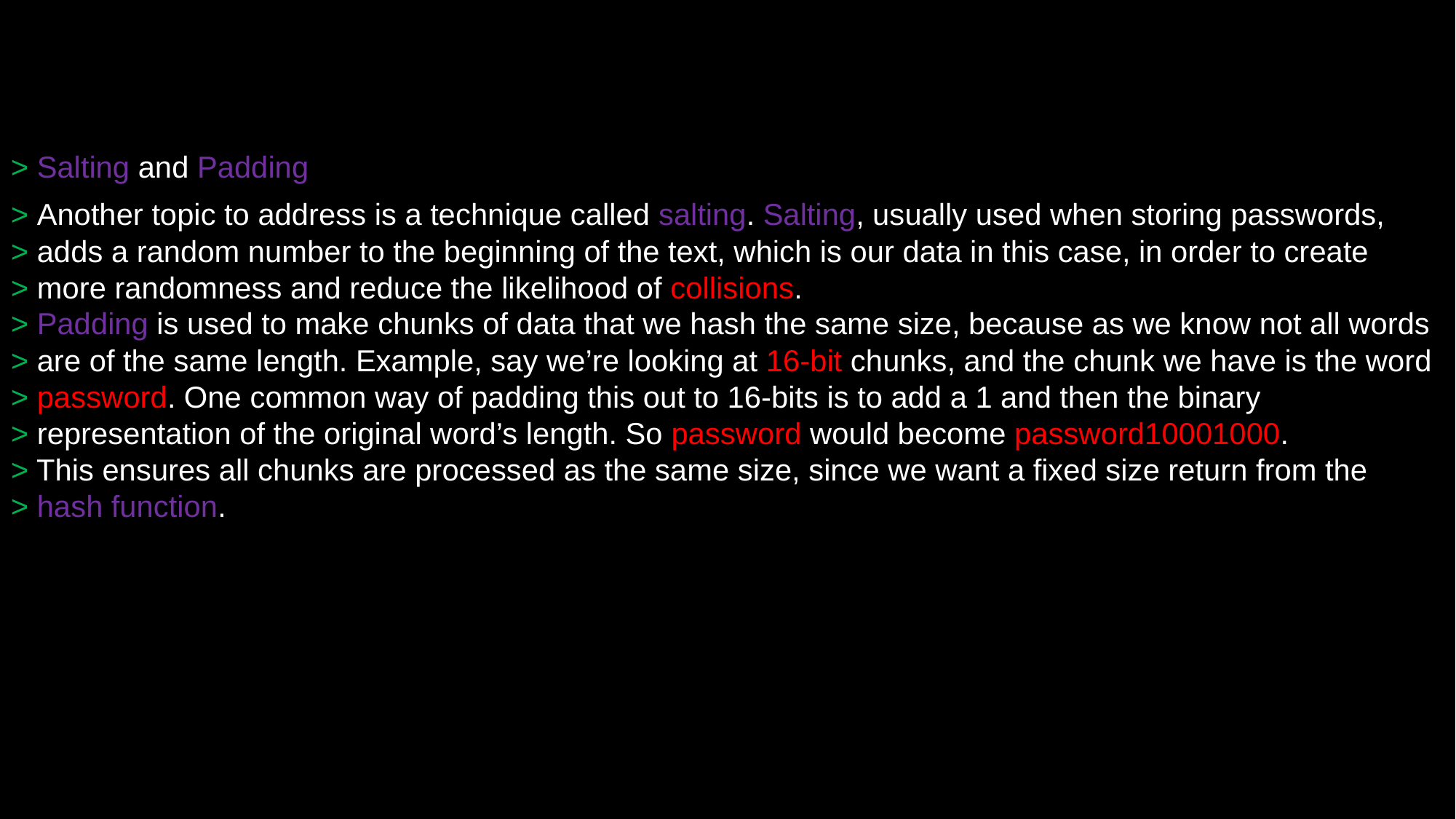

> Salting and Padding
> Another topic to address is a technique called salting. Salting, usually used when storing passwords,
> adds a random number to the beginning of the text, which is our data in this case, in order to create
> more randomness and reduce the likelihood of collisions.
> Padding is used to make chunks of data that we hash the same size, because as we know not all words
> are of the same length. Example, say we’re looking at 16-bit chunks, and the chunk we have is the word
> password. One common way of padding this out to 16-bits is to add a 1 and then the binary
> representation of the original word’s length. So password would become password10001000.
> This ensures all chunks are processed as the same size, since we want a fixed size return from the
> hash function.